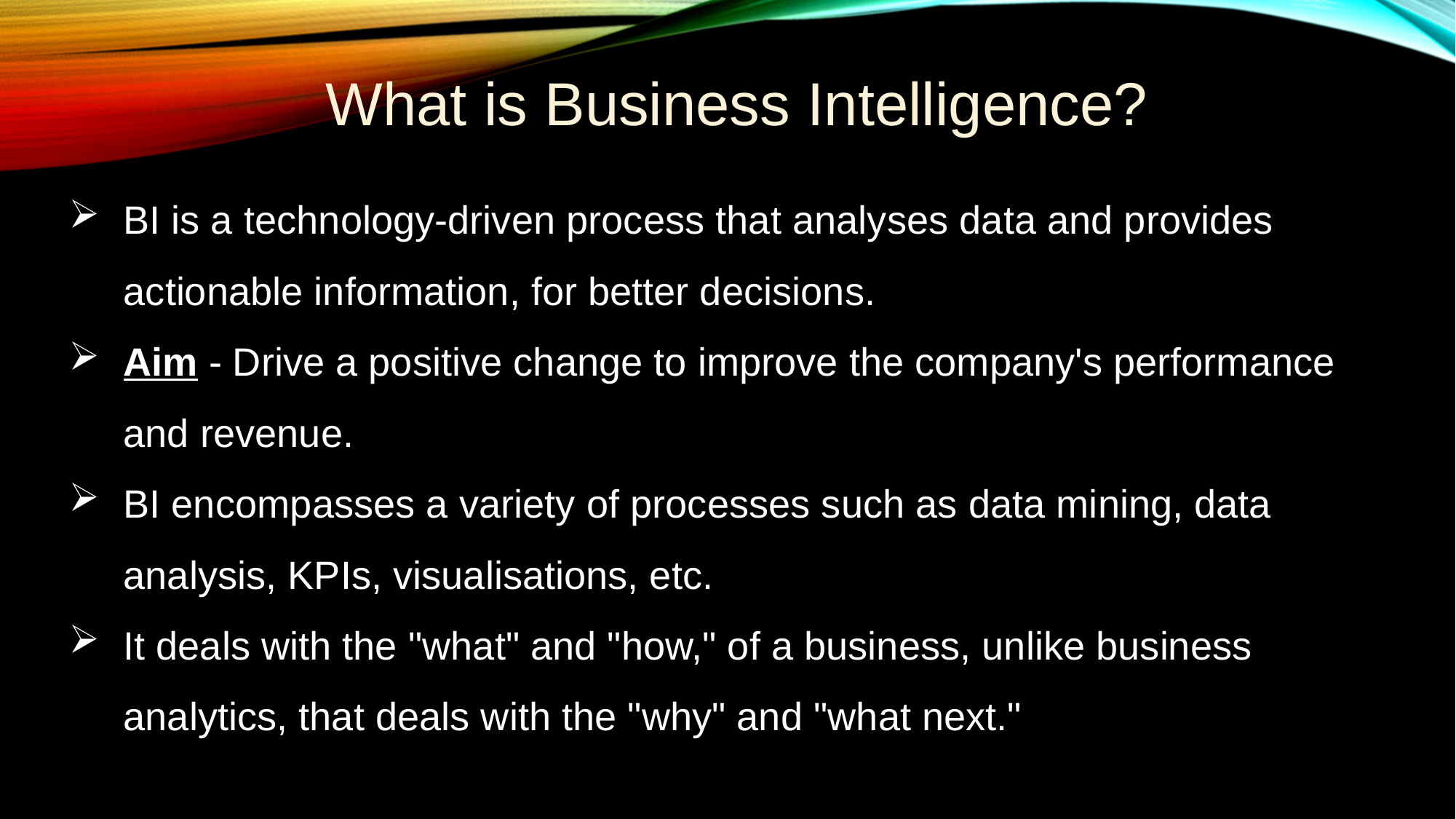

What is Business Intelligence?
BI is a technology-driven process that analyses data and provides actionable information, for better decisions.
Aim - Drive a positive change to improve the company's performance and revenue.
BI encompasses a variety of processes such as data mining, data analysis, KPIs, visualisations, etc.
It deals with the "what" and "how," of a business, unlike business analytics, that deals with the "why" and "what next."